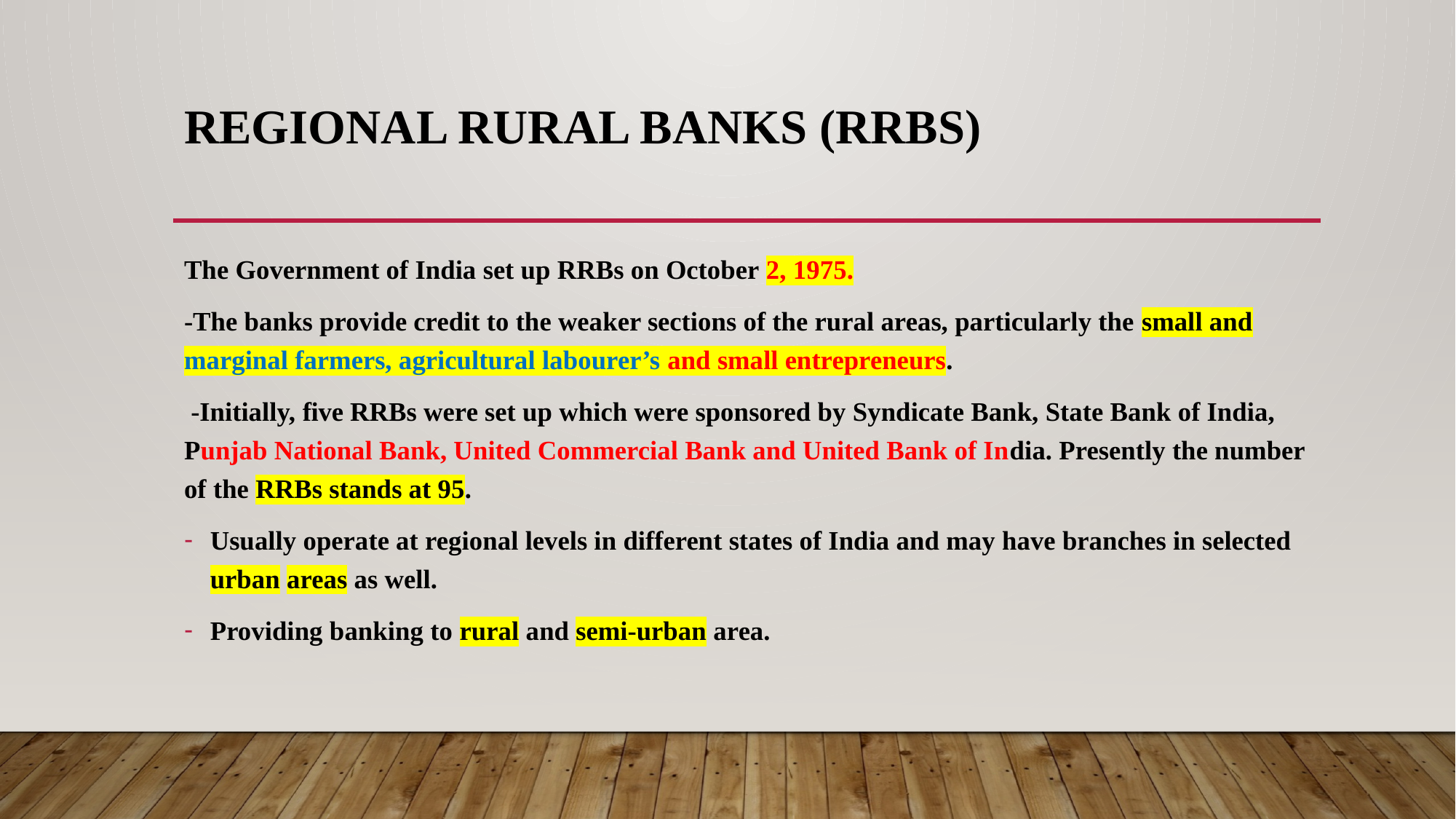

# Regional Rural Banks (RRBs)
The Government of India set up RRBs on October 2, 1975.
-The banks provide credit to the weaker sections of the rural areas, particularly the small and marginal farmers, agricultural labourer’s and small entrepreneurs.
 -Initially, five RRBs were set up which were sponsored by Syndicate Bank, State Bank of India, Punjab National Bank, United Commercial Bank and United Bank of India. Presently the number of the RRBs stands at 95.
Usually operate at regional levels in different states of India and may have branches in selected urban areas as well.
Providing banking to rural and semi-urban area.